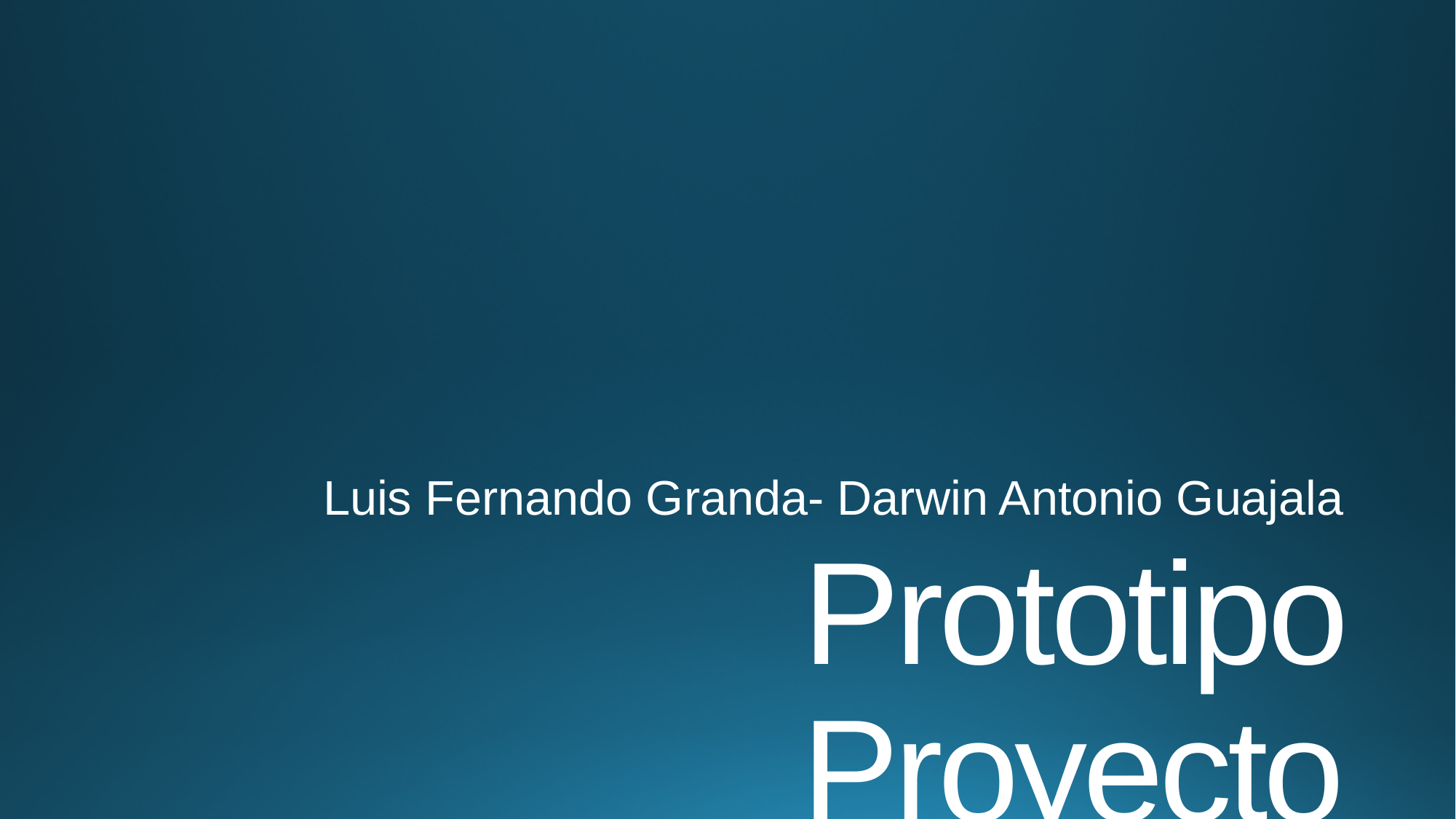

Luis Fernando Granda- Darwin Antonio Guajala
# Prototipo Proyecto